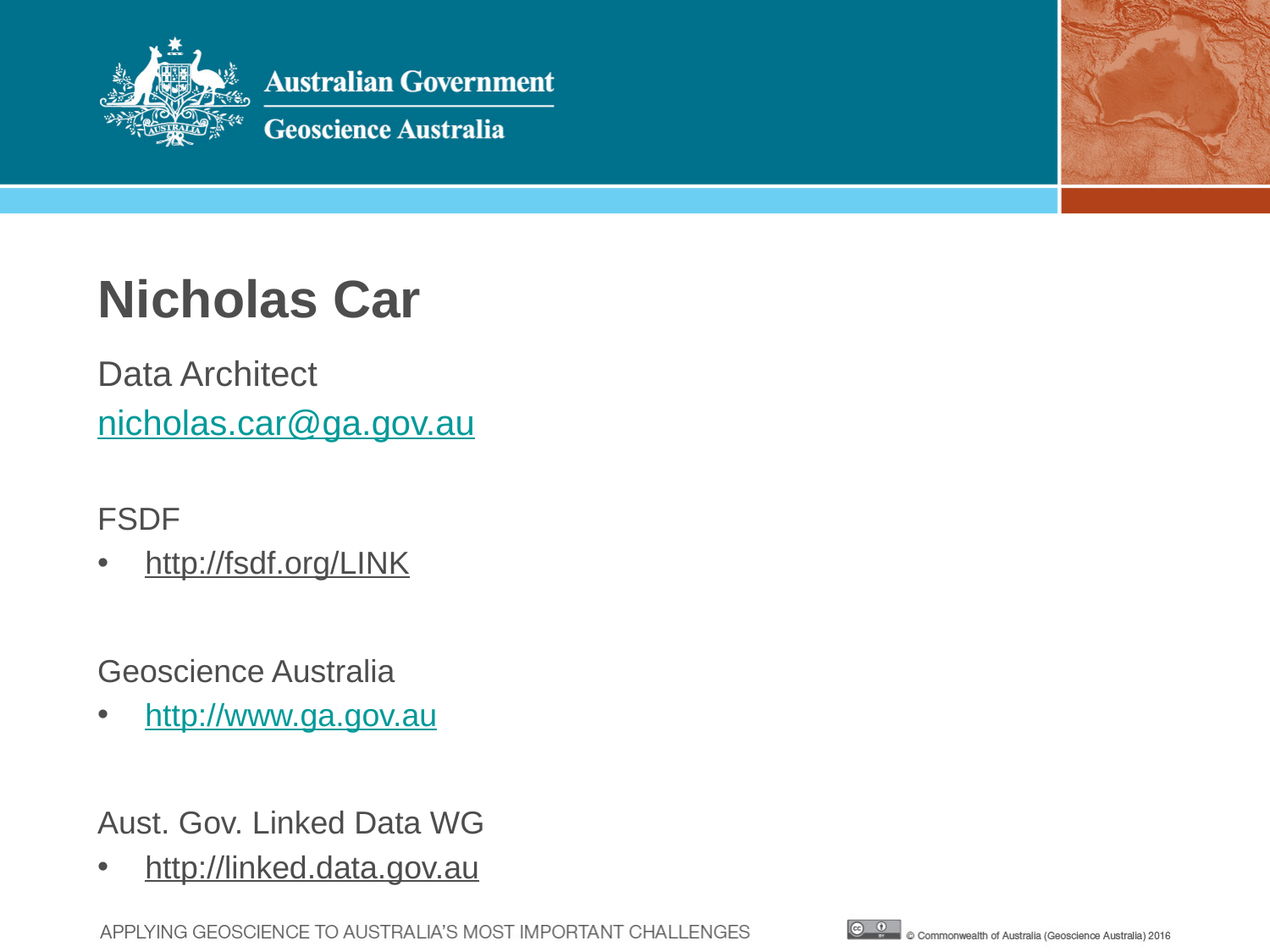

# Nicholas Car
Data Architect
nicholas.car@ga.gov.au

FSDF
http://fsdf.org/LINK

Geoscience Australia
http://www.ga.gov.au

Aust. Gov. Linked Data WG
http://linked.data.gov.au